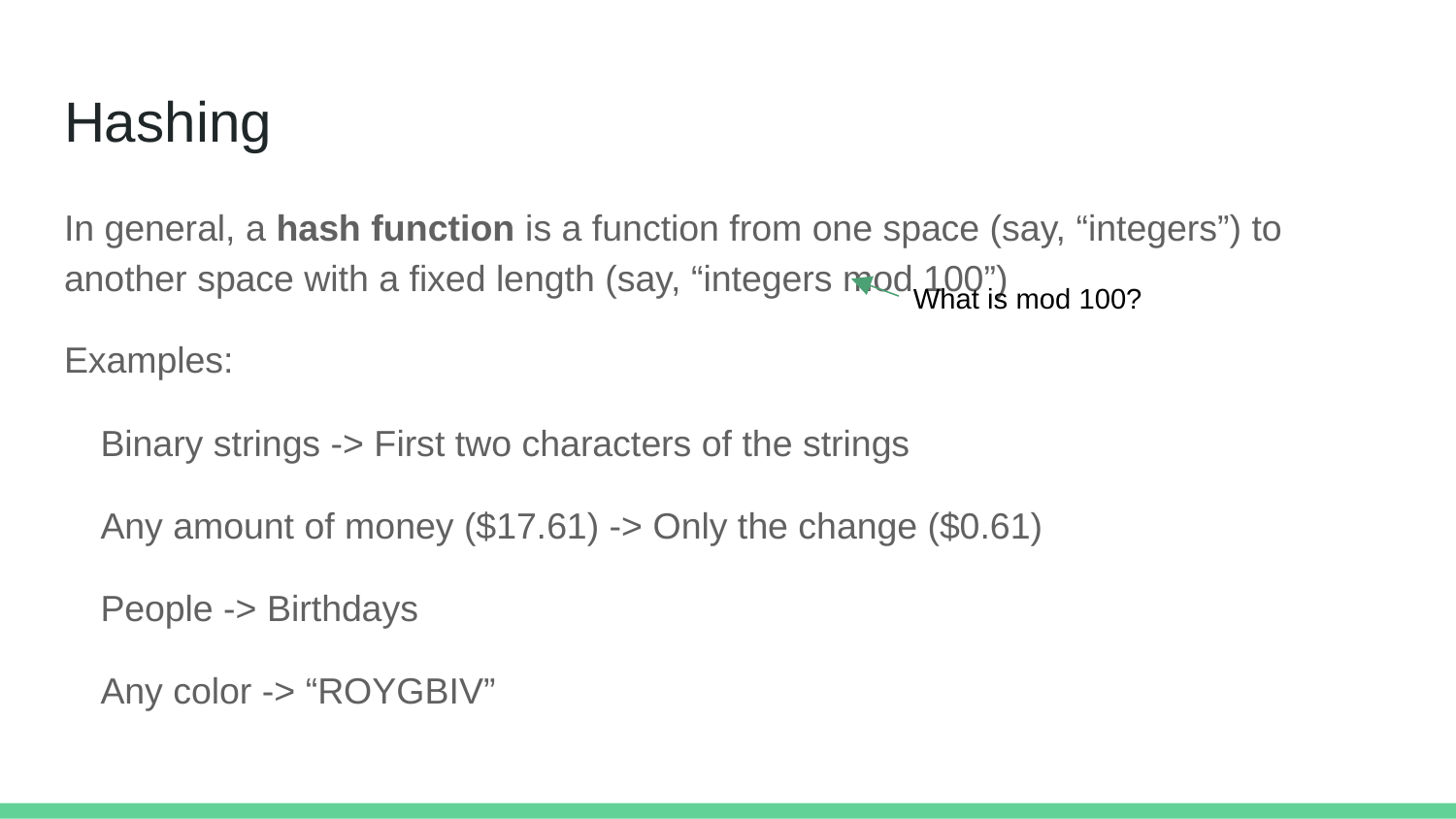

# Hashing
In general, a hash function is a function from one space (say, “integers”) to another space with a fixed length (say, “integers mod 100”)
Examples:
Binary strings -> First two characters of the strings
Any amount of money ($17.61) -> Only the change ($0.61)
People -> Birthdays
Any color -> “ROYGBIV”

What is mod 100?